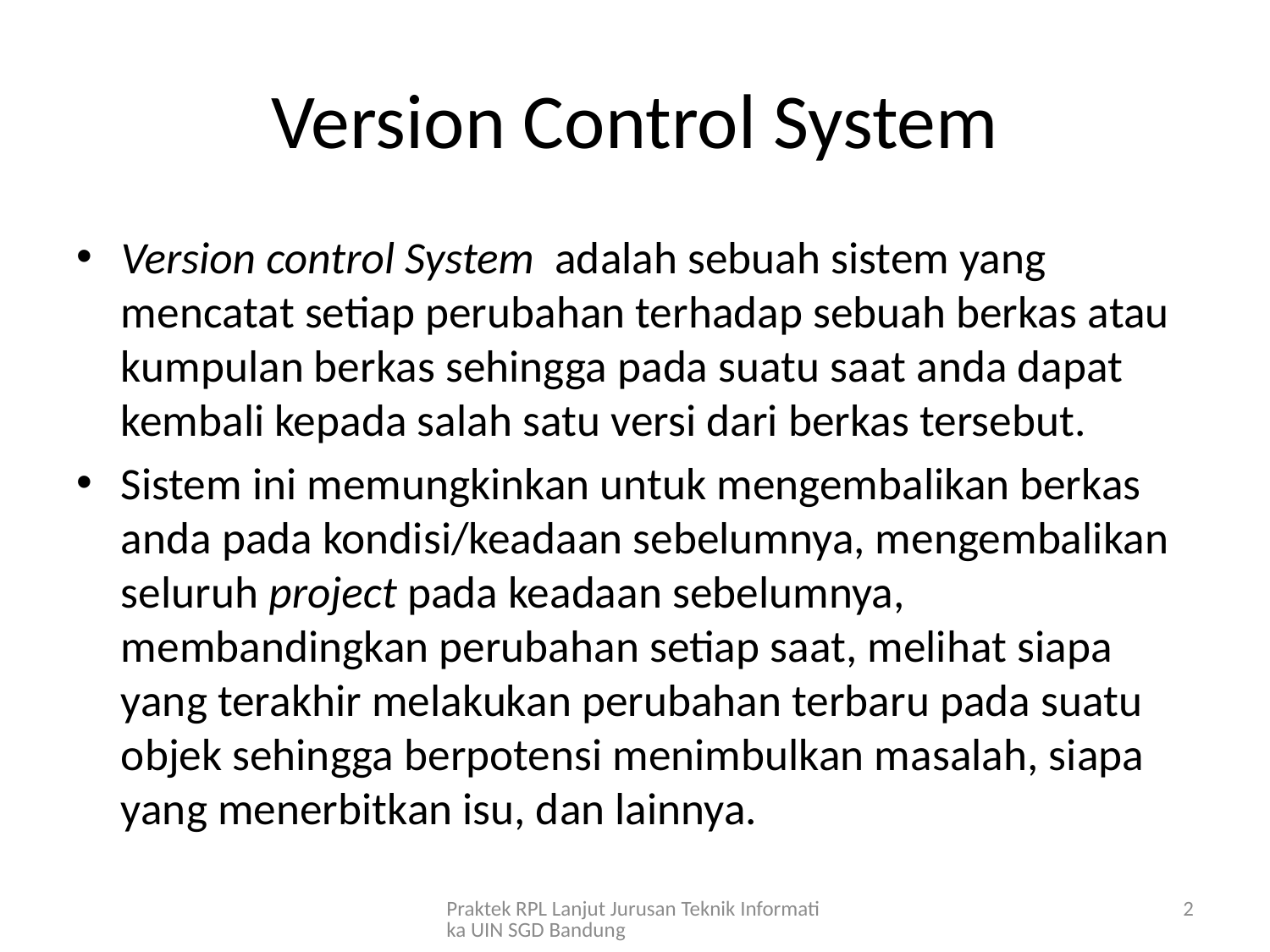

# Version Control System
Version control System  adalah sebuah sistem yang mencatat setiap perubahan terhadap sebuah berkas atau kumpulan berkas sehingga pada suatu saat anda dapat kembali kepada salah satu versi dari berkas tersebut.
Sistem ini memungkinkan untuk mengembalikan berkas anda pada kondisi/keadaan sebelumnya, mengembalikan seluruh project pada keadaan sebelumnya, membandingkan perubahan setiap saat, melihat siapa yang terakhir melakukan perubahan terbaru pada suatu objek sehingga berpotensi menimbulkan masalah, siapa yang menerbitkan isu, dan lainnya.
Praktek RPL Lanjut Jurusan Teknik Informatika UIN SGD Bandung
2